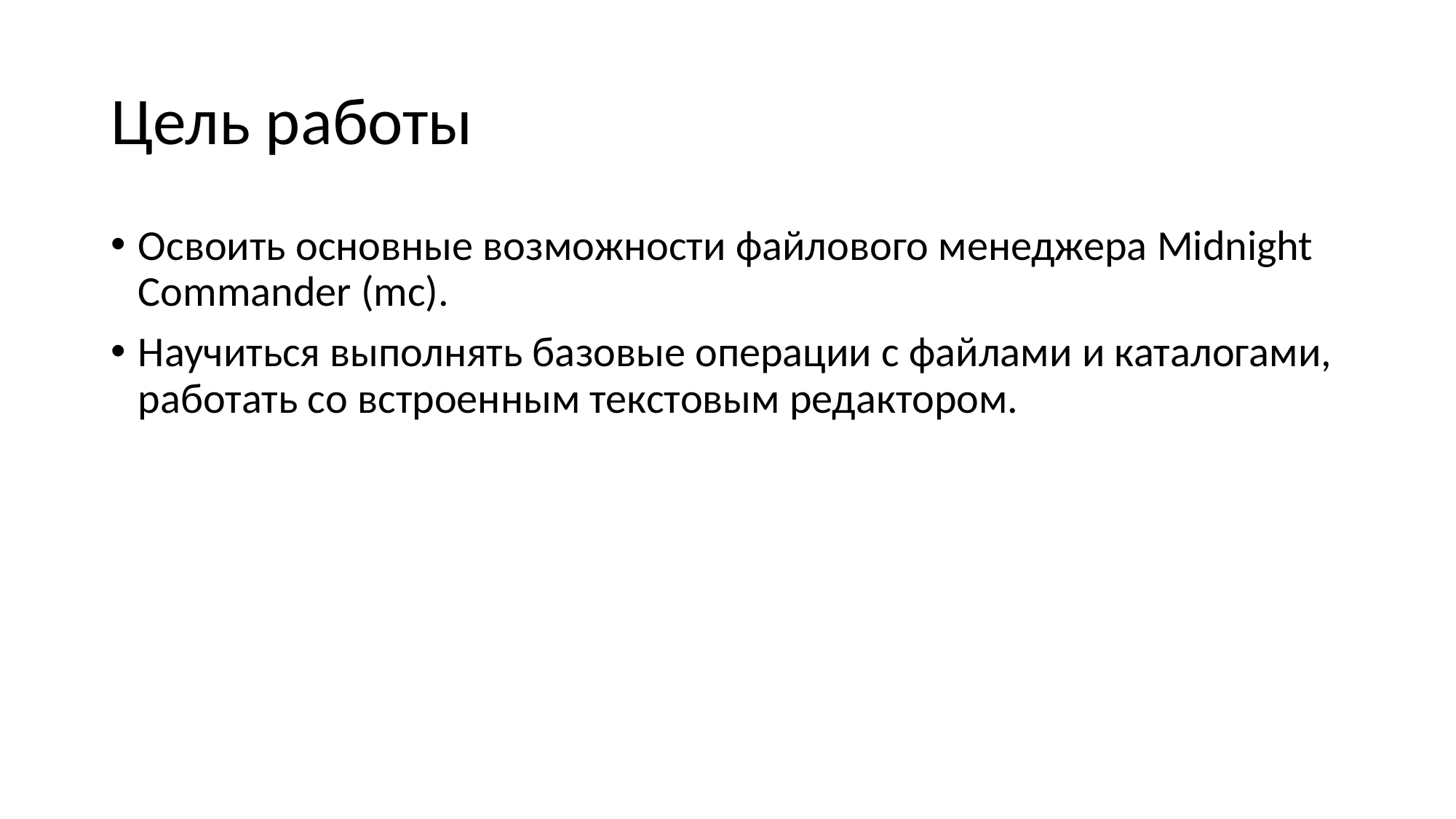

# Цель работы
Освоить основные возможности файлового менеджера Midnight Commander (mc).
Научиться выполнять базовые операции с файлами и каталогами, работать со встроенным текстовым редактором.